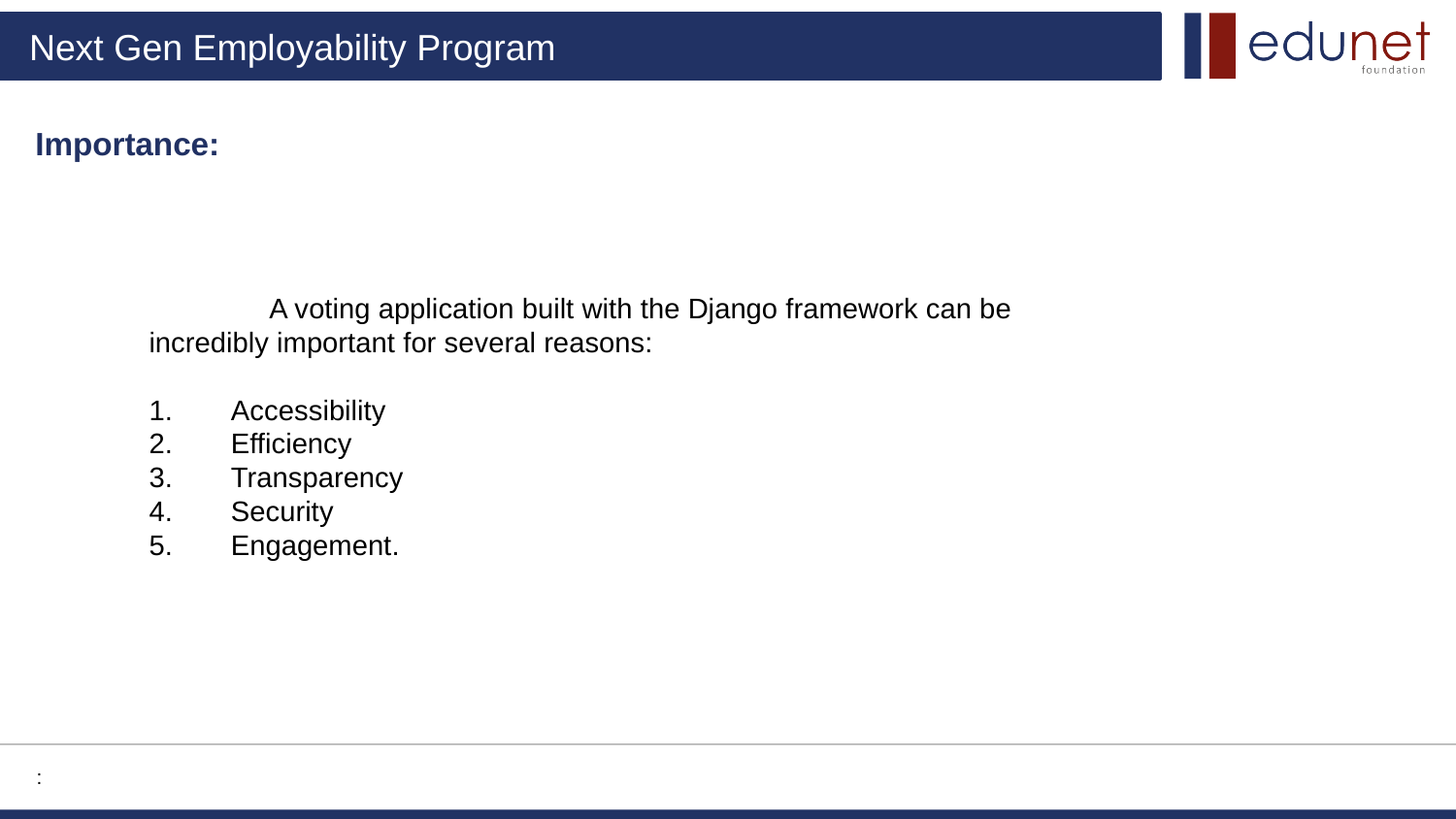

Importance:
               A voting application built with the Django framework can be incredibly important for several reasons:

Accessibility
Efficiency
Transparency
Security
Engagement.
: